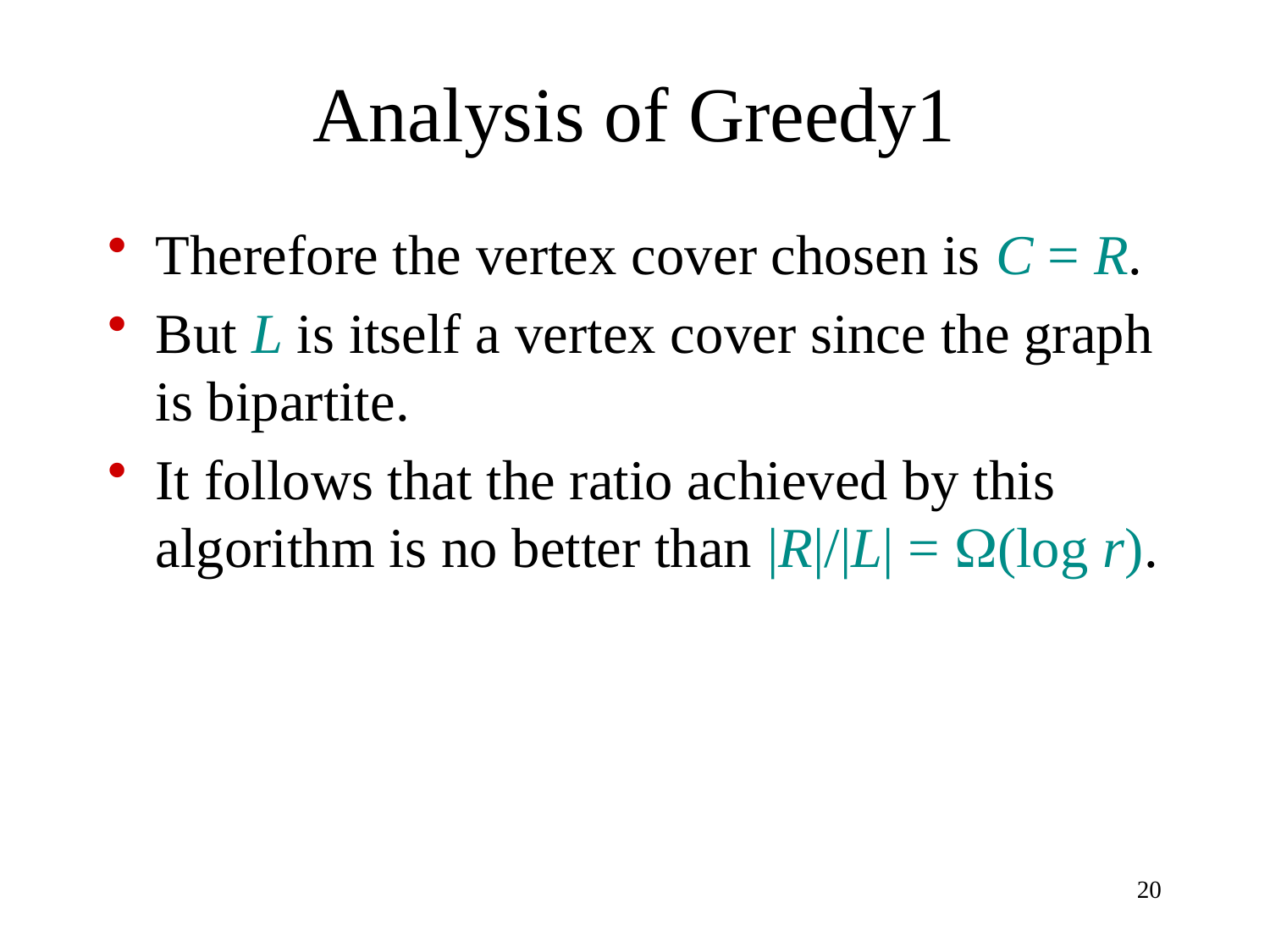

# Analysis of Greedy1
Therefore the vertex cover chosen is C = R.
But L is itself a vertex cover since the graph is bipartite.
It follows that the ratio achieved by this algorithm is no better than |R|/|L| = Ω(log r).
20